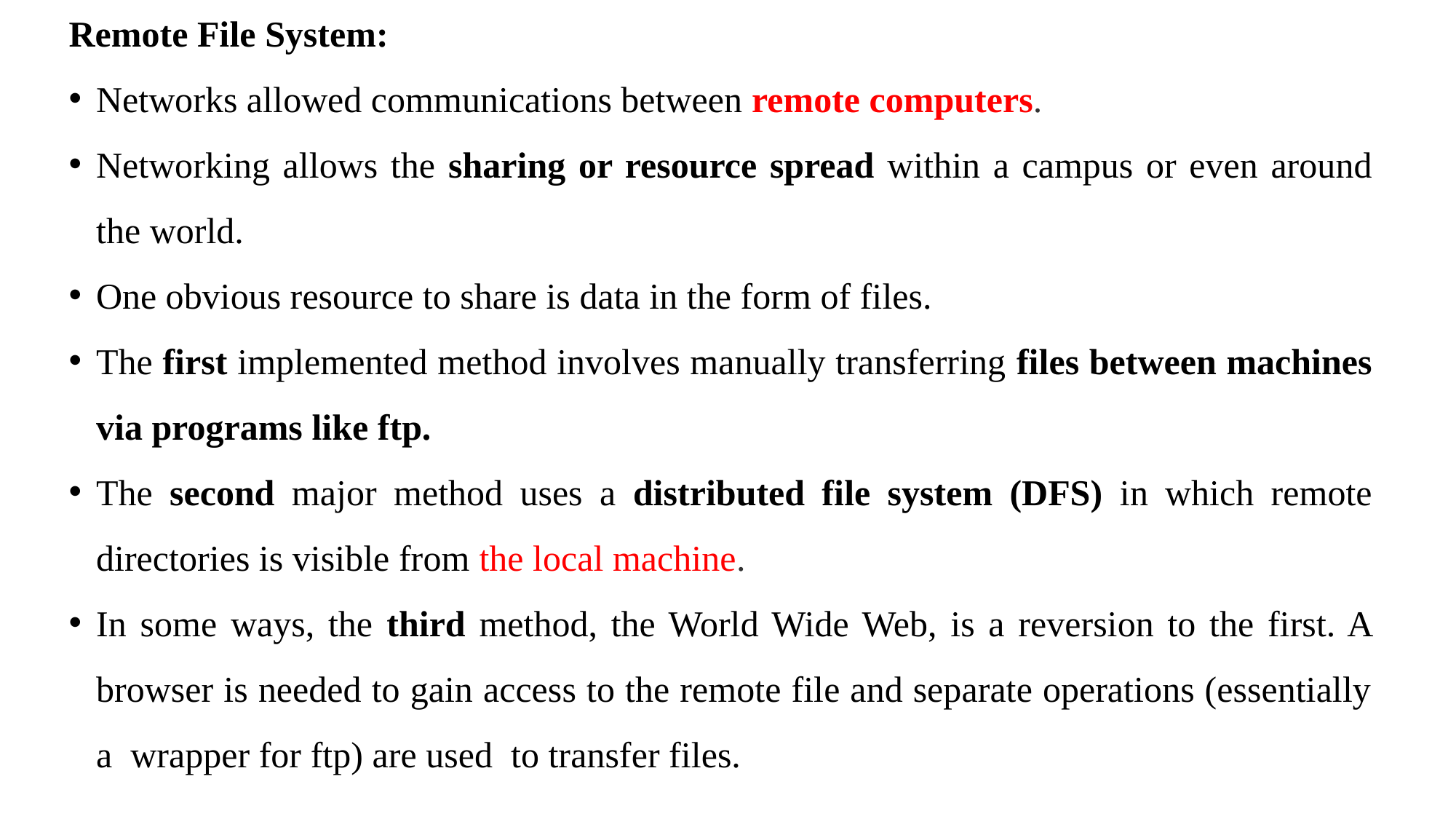

Remote File System:
Networks allowed communications between remote computers.
Networking allows the sharing or resource spread within a campus or even around the world.
One obvious resource to share is data in the form of files.
The first implemented method involves manually transferring files between machines via programs like ftp.
The second major method uses a distributed file system (DFS) in which remote directories is visible from the local machine.
In some ways, the third method, the World Wide Web, is a reversion to the first. A browser is needed to gain access to the remote file and separate operations (essentially a  wrapper for ftp) are used  to transfer files.